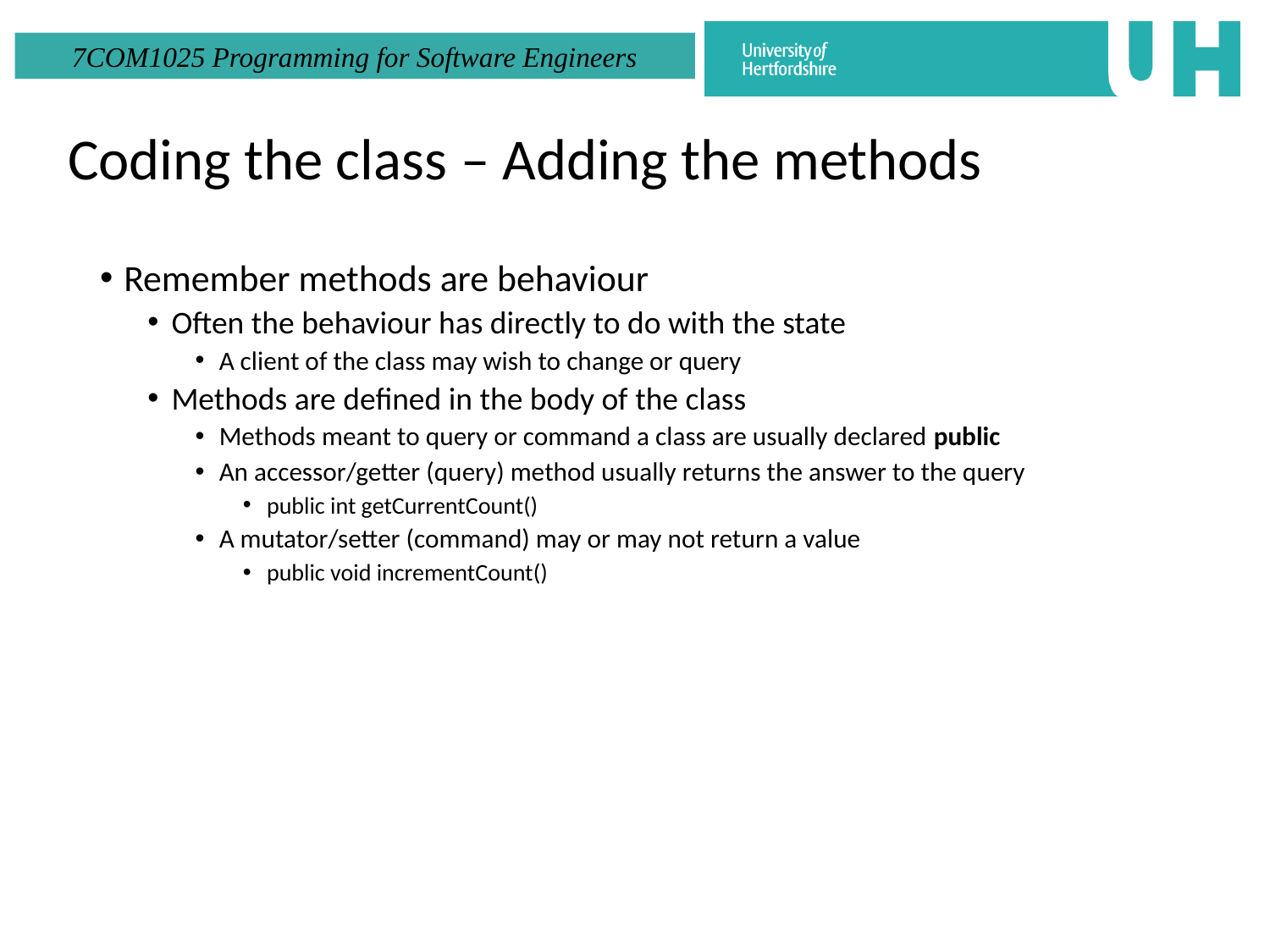

# Coding the class – Adding the methods
Remember methods are behaviour
Often the behaviour has directly to do with the state
A client of the class may wish to change or query
Methods are defined in the body of the class
Methods meant to query or command a class are usually declared public
An accessor/getter (query) method usually returns the answer to the query
public int getCurrentCount()
A mutator/setter (command) may or may not return a value
public void incrementCount()